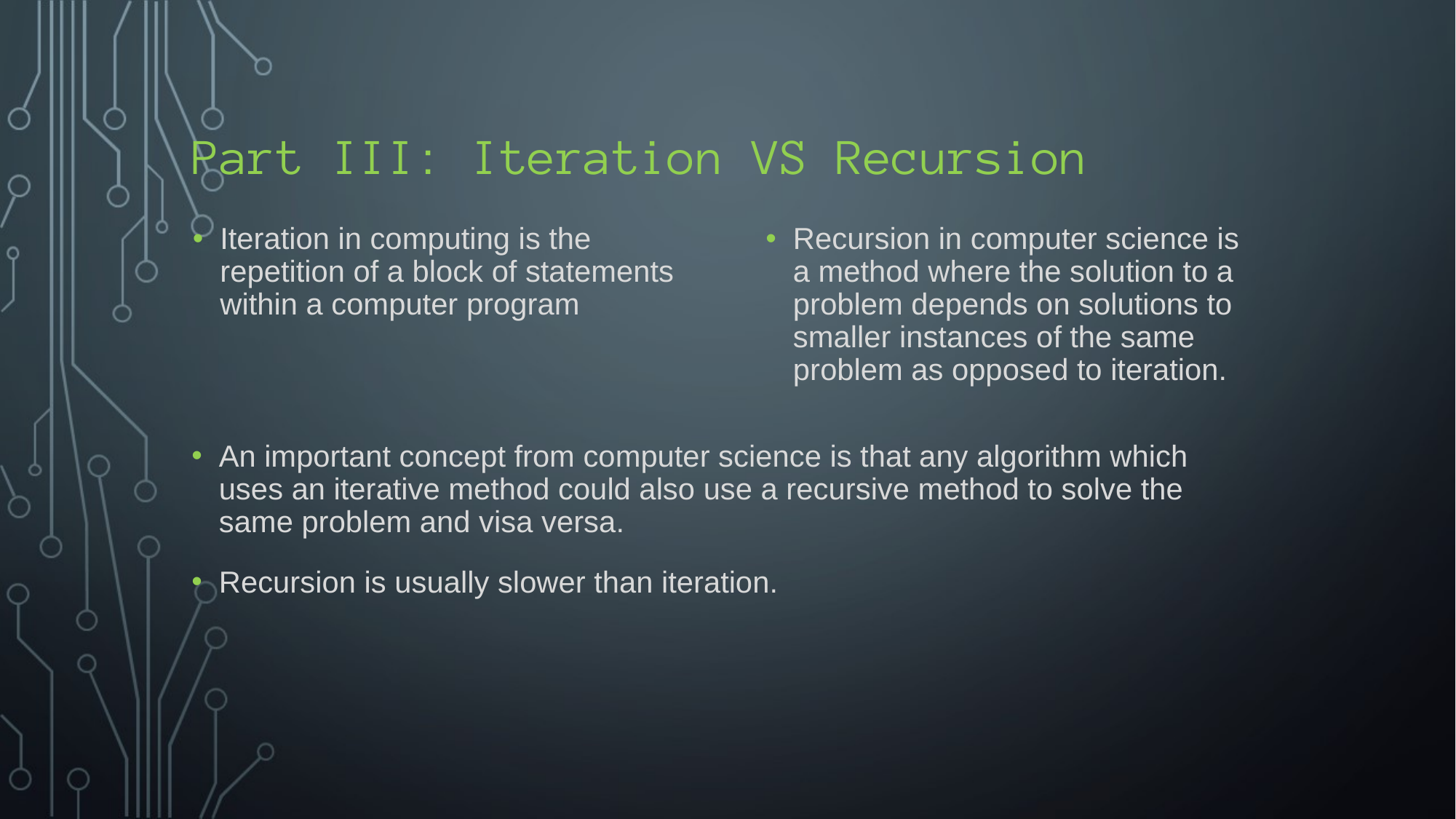

# Part III: Iteration VS Recursion
Iteration in computing is the repetition of a block of statements within a computer program
Recursion in computer science is a method where the solution to a problem depends on solutions to smaller instances of the same problem as opposed to iteration.
An important concept from computer science is that any algorithm which uses an iterative method could also use a recursive method to solve the same problem and visa versa.
Recursion is usually slower than iteration.